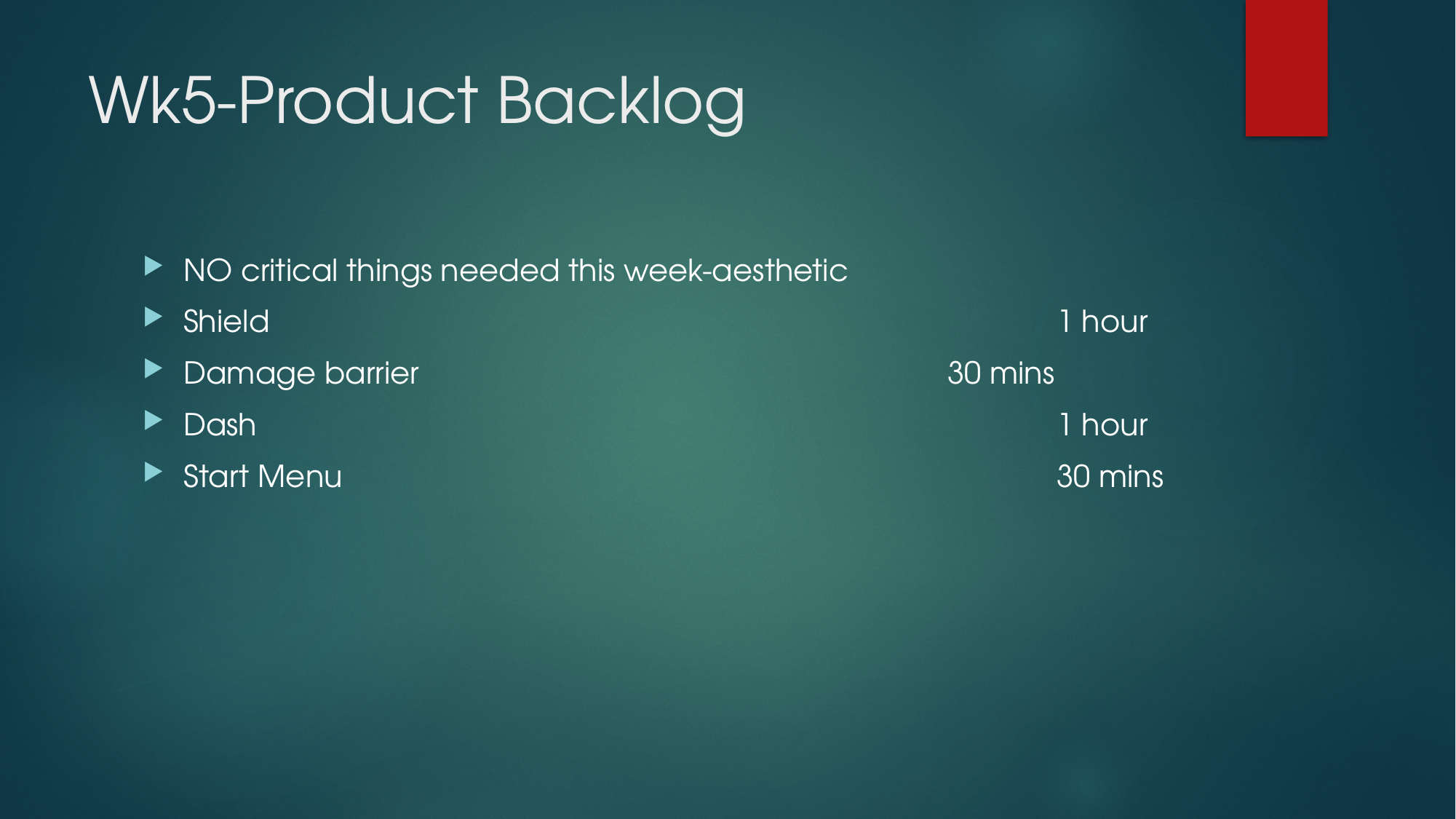

# Wk5-Product Backlog
NO critical things needed this week-aesthetic
Shield								1 hour
Damage barrier					30 mins
Dash 								1 hour
Start Menu							30 mins